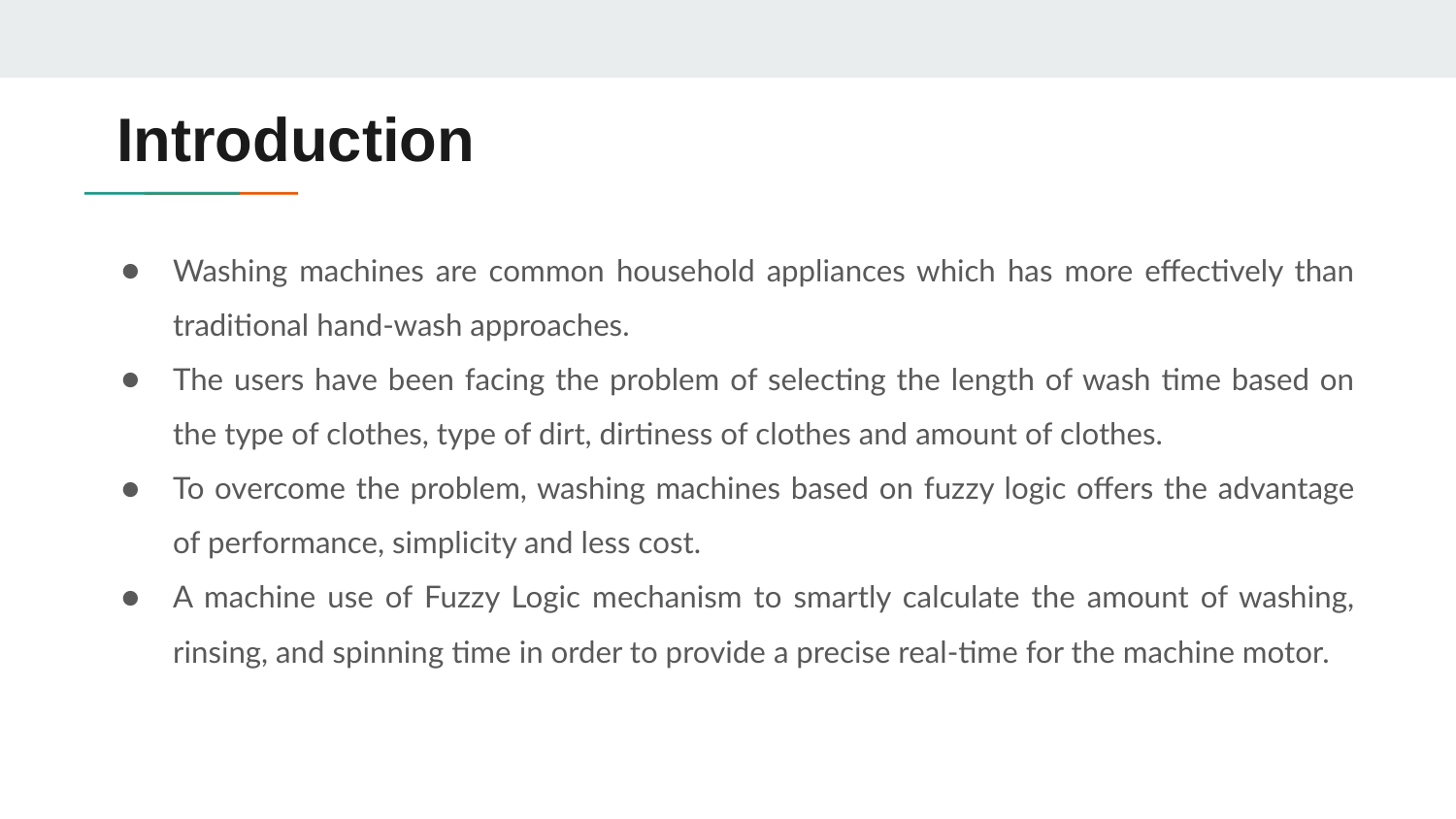

# Introduction
Washing machines are common household appliances which has more effectively than traditional hand-wash approaches.
The users have been facing the problem of selecting the length of wash time based on the type of clothes, type of dirt, dirtiness of clothes and amount of clothes.
To overcome the problem, washing machines based on fuzzy logic offers the advantage of performance, simplicity and less cost.
A machine use of Fuzzy Logic mechanism to smartly calculate the amount of washing, rinsing, and spinning time in order to provide a precise real-time for the machine motor.